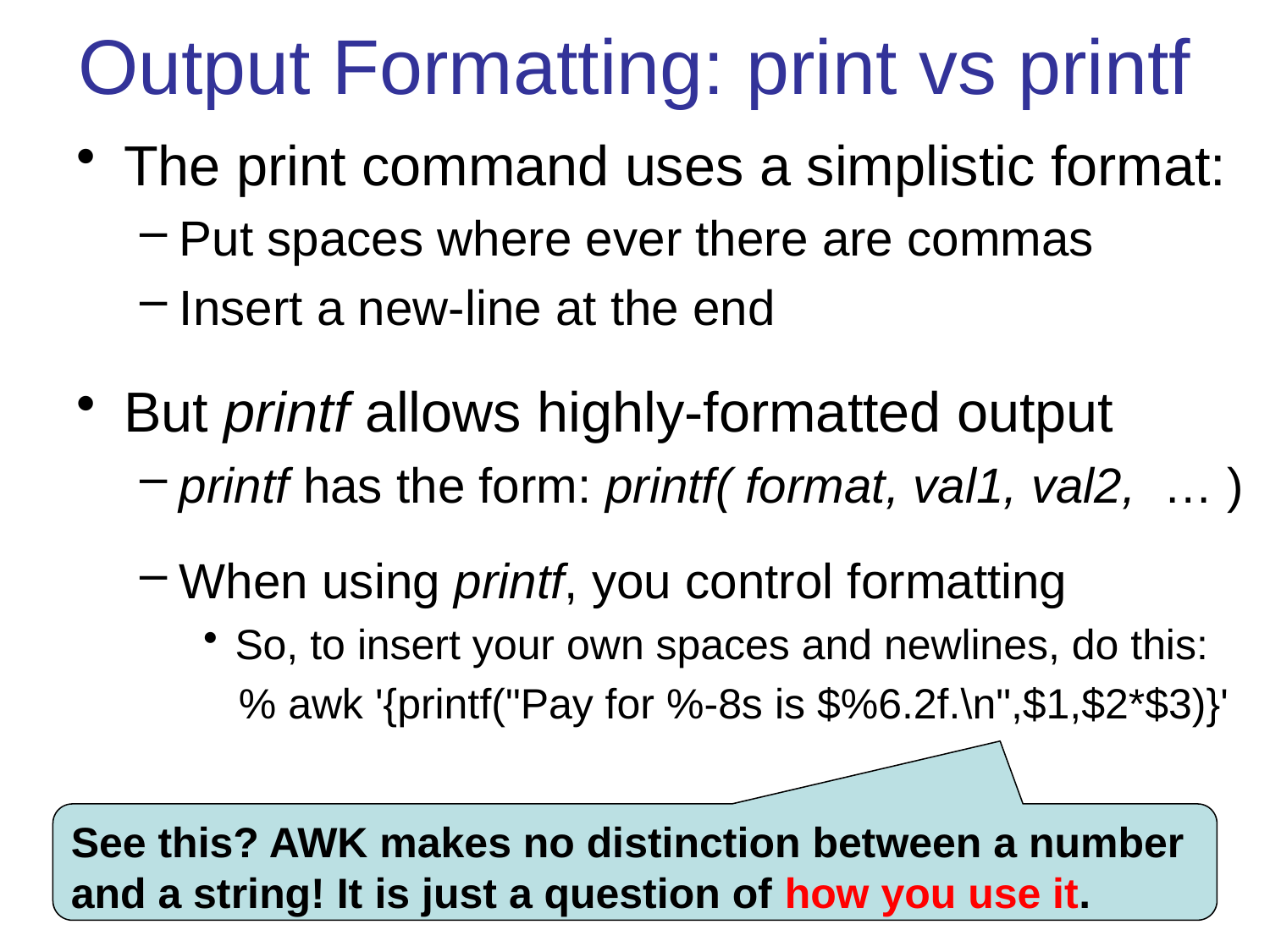

# Output Formatting: print vs printf
The print command uses a simplistic format:
Put spaces where ever there are commas
Insert a new-line at the end

But printf allows highly-formatted output
printf has the form: printf( format, val1, val2,  … )

When using printf, you control formatting
So, to insert your own spaces and newlines, do this:
  	     % awk '{printf("Pay for %-8s is $%6.2f.\n",$1,$2*$3)}'
See this? AWK makes no distinction between a number and a string! It is just a question of how you use it.